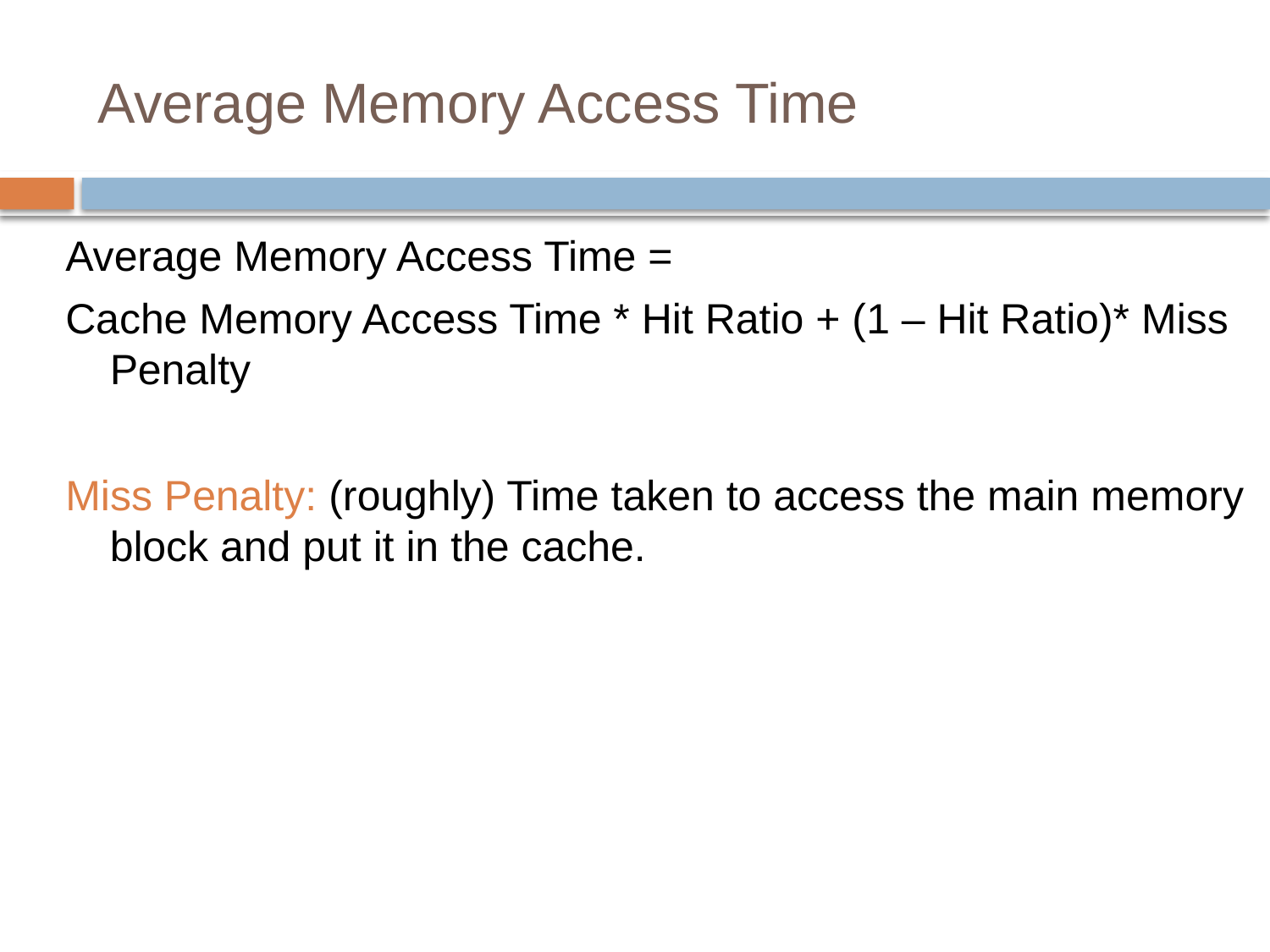

# Average Memory Access Time
Average Memory Access Time =
Cache Memory Access Time * Hit Ratio + (1 – Hit Ratio)* Miss Penalty

Miss Penalty: (roughly) Time taken to access the main memory block and put it in the cache.